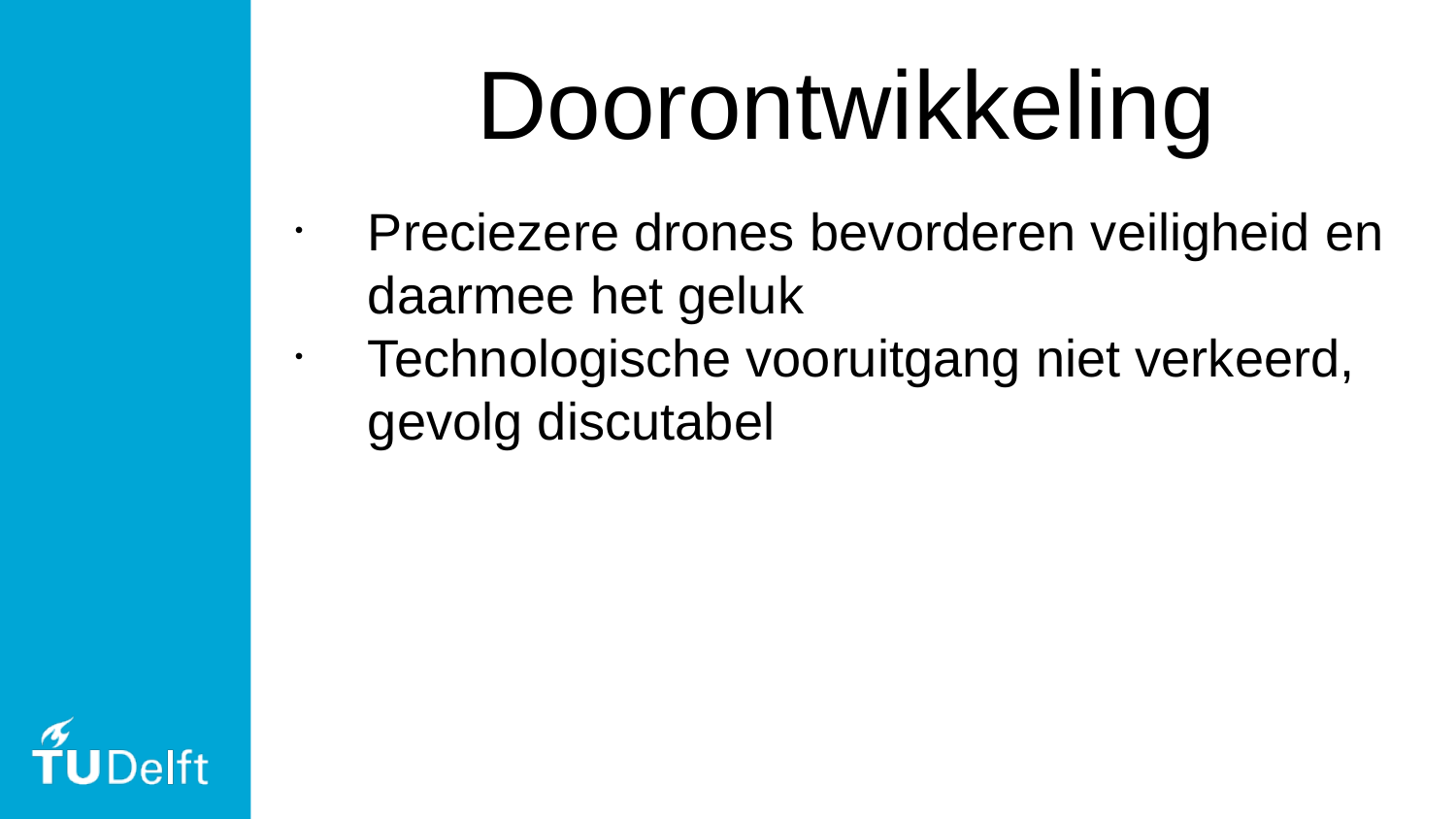

Doorontwikkeling
Preciezere drones bevorderen veiligheid en daarmee het geluk
Technologische vooruitgang niet verkeerd, gevolg discutabel